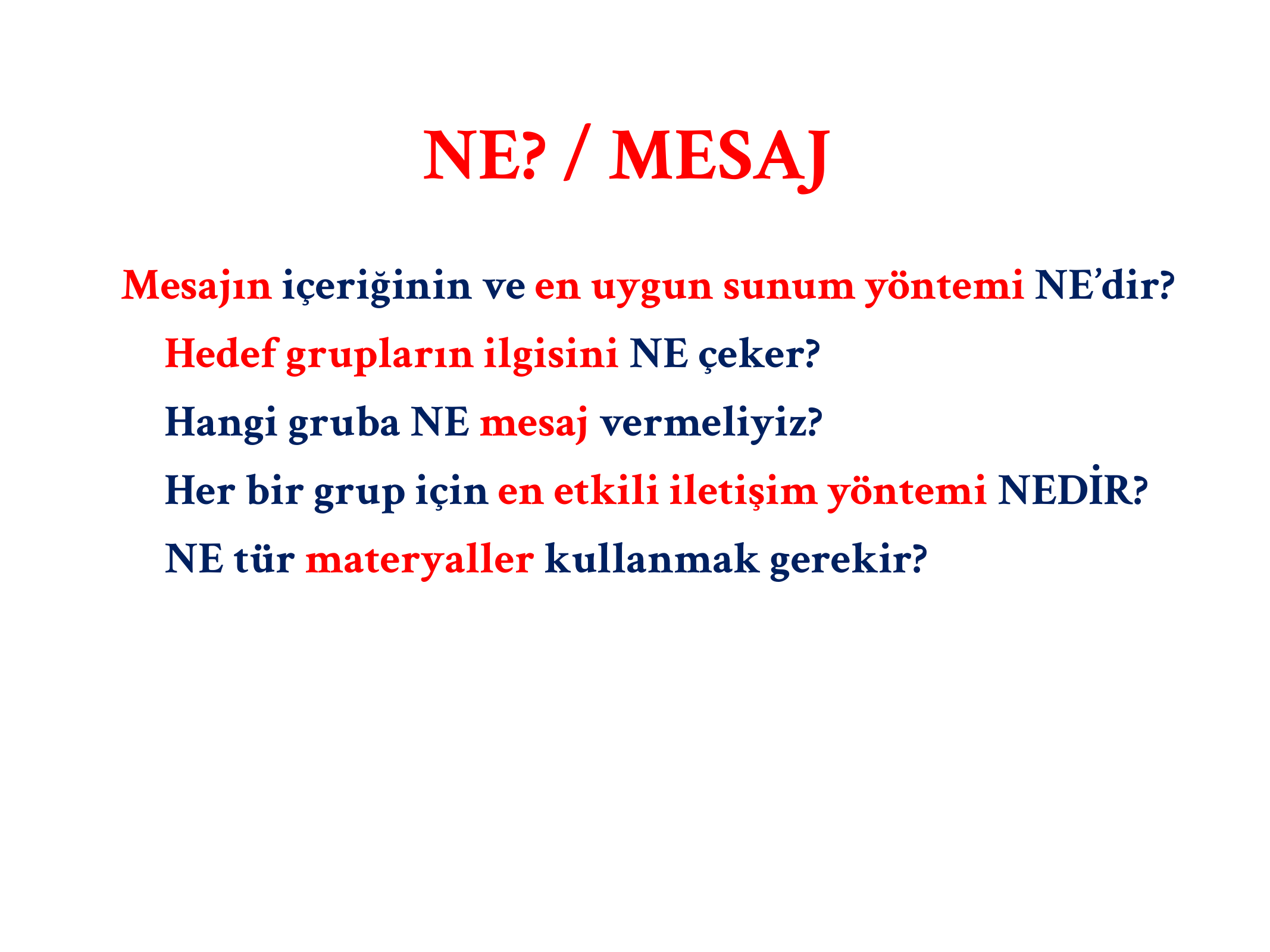

# NE? / MESAJ
Mesajın içeriğinin ve en uygun sunum yöntemi NE’dir?
Hedef grupların ilgisini NE çeker?
Hangi gruba NE mesaj vermeliyiz?
Her bir grup için en etkili iletişim yöntemi NEDİR?
NE tür materyaller kullanmak gerekir?